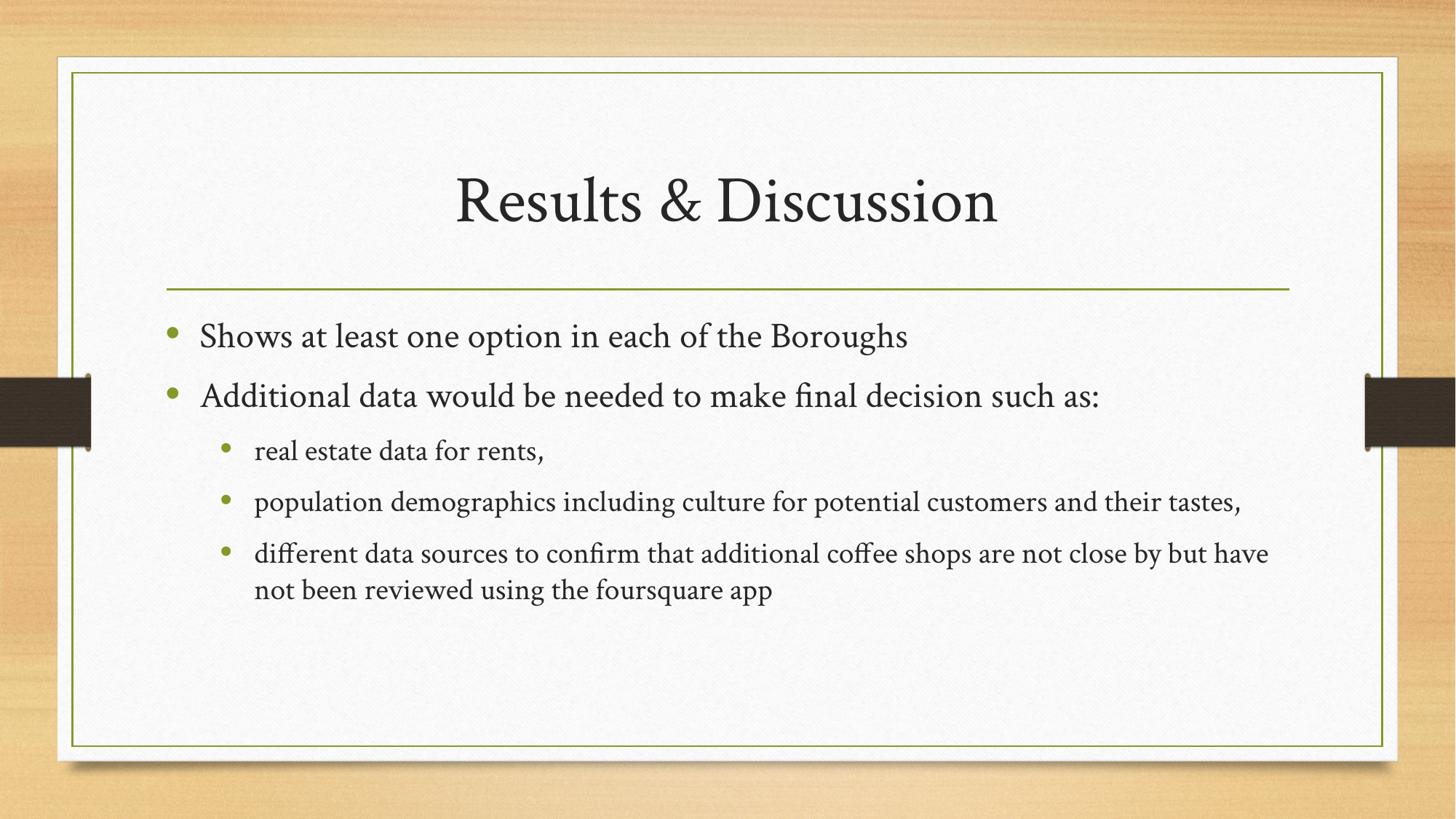

# Results & Discussion
Shows at least one option in each of the Boroughs
Additional data would be needed to make final decision such as:
real estate data for rents,
population demographics including culture for potential customers and their tastes,
different data sources to confirm that additional coffee shops are not close by but have not been reviewed using the foursquare app